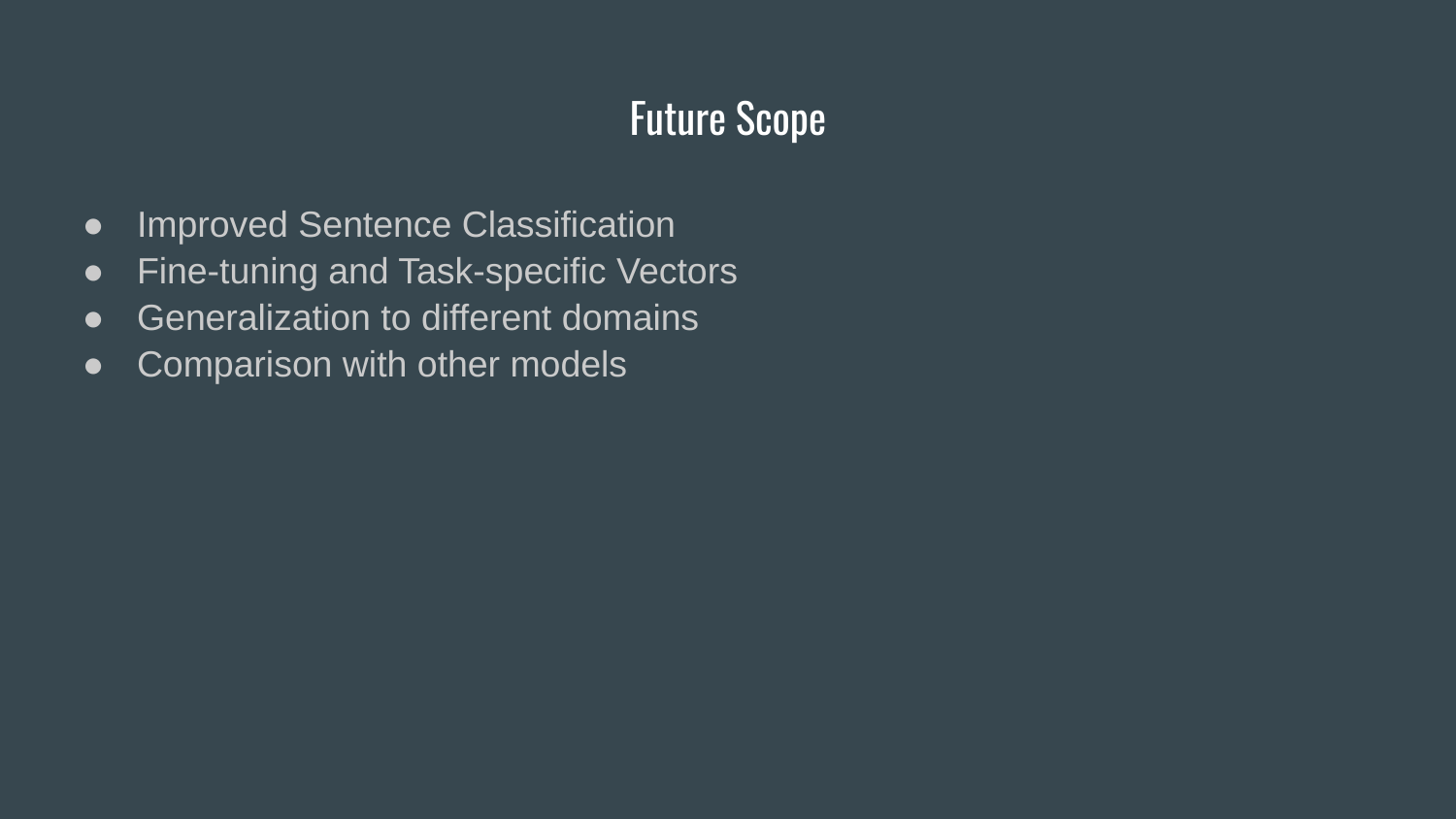

# Future Scope
Improved Sentence Classification
Fine-tuning and Task-specific Vectors
Generalization to different domains
Comparison with other models